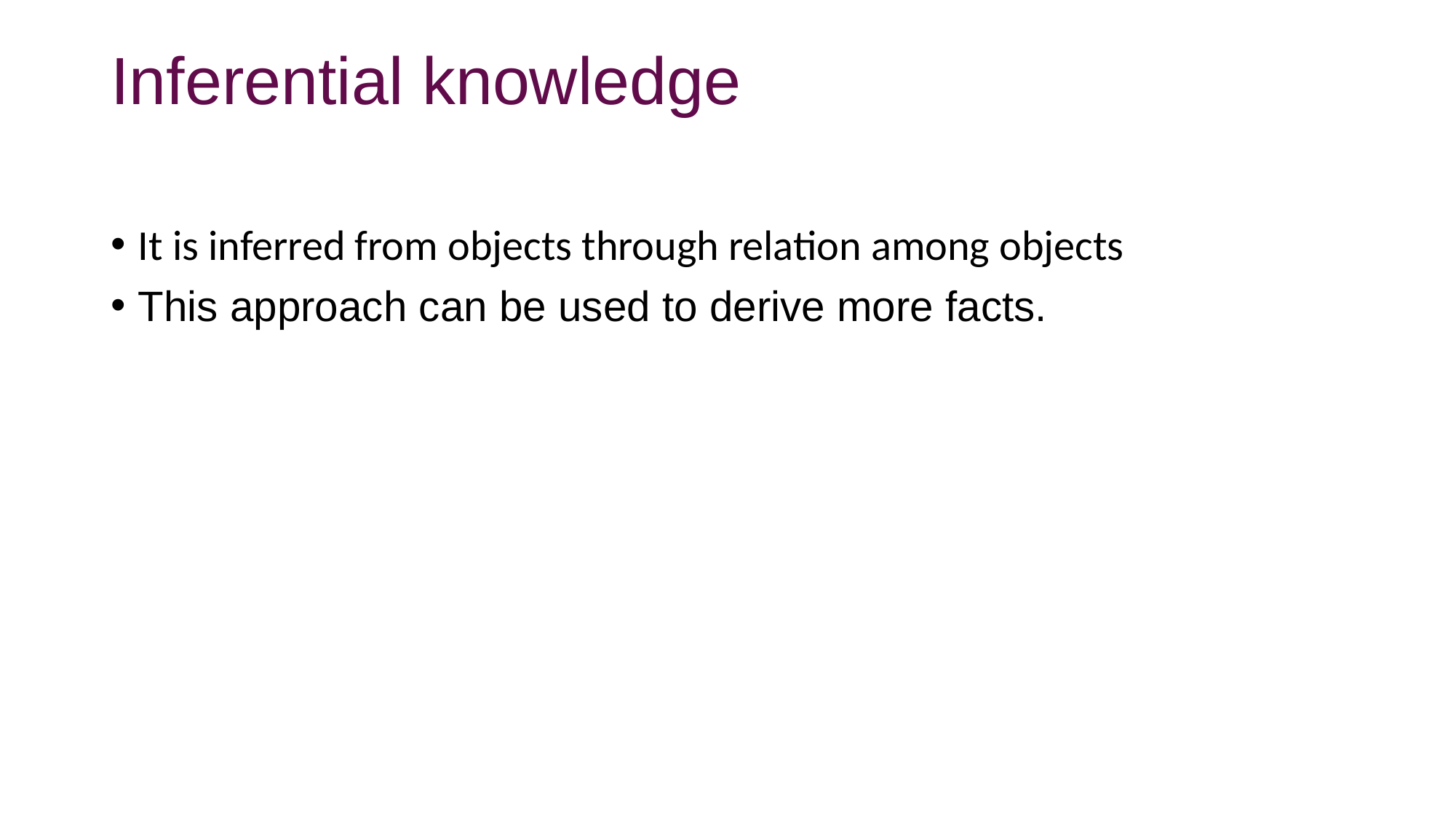

# Inferential knowledge
It is inferred from objects through relation among objects
This approach can be used to derive more facts.